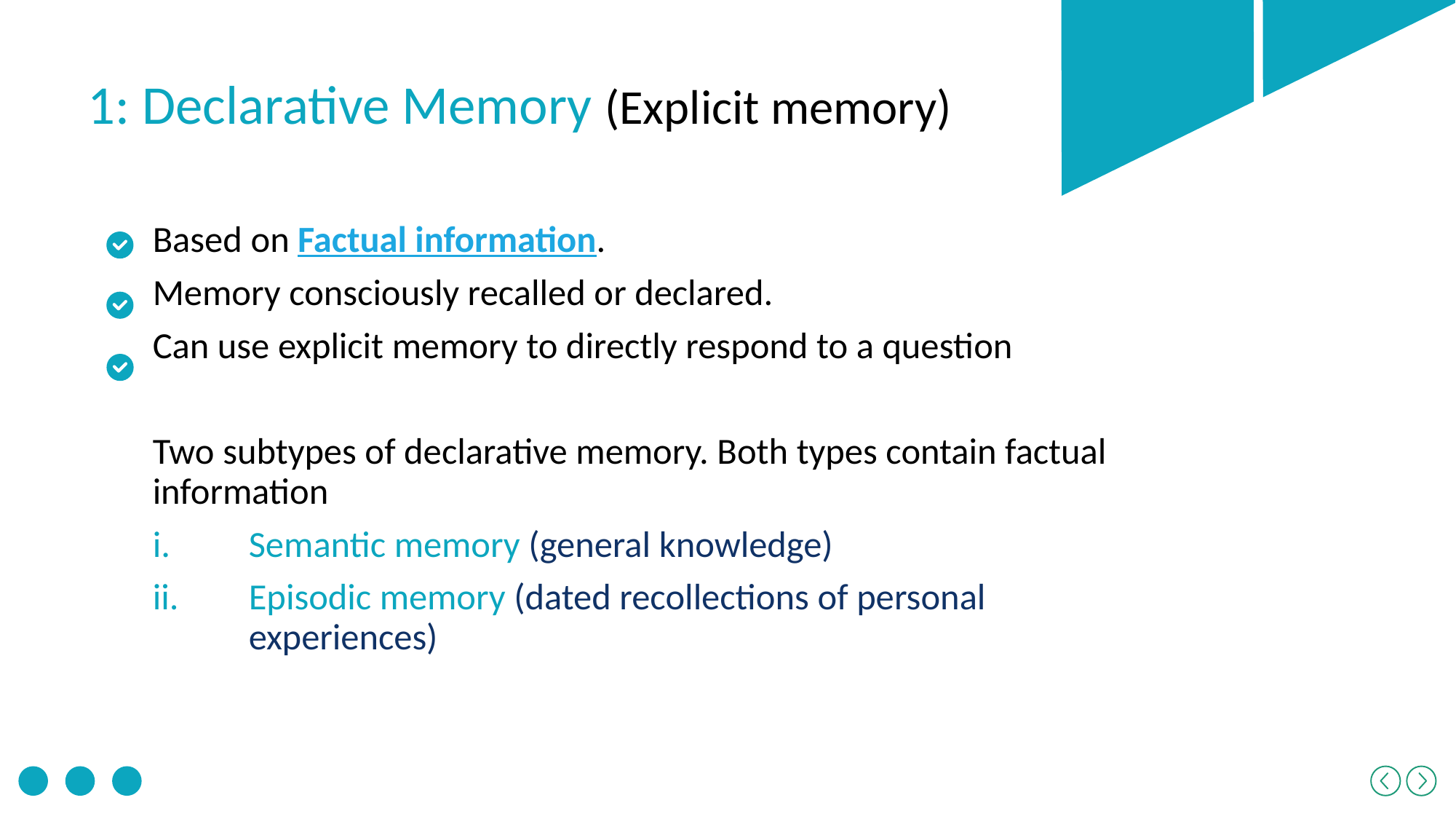

1: Declarative Memory (Explicit memory)
Based on Factual information.
Memory consciously recalled or declared.
Can use explicit memory to directly respond to a question

Two subtypes of declarative memory. Both types contain factual information
Semantic memory (general knowledge)
Episodic memory (dated recollections of personal experiences)